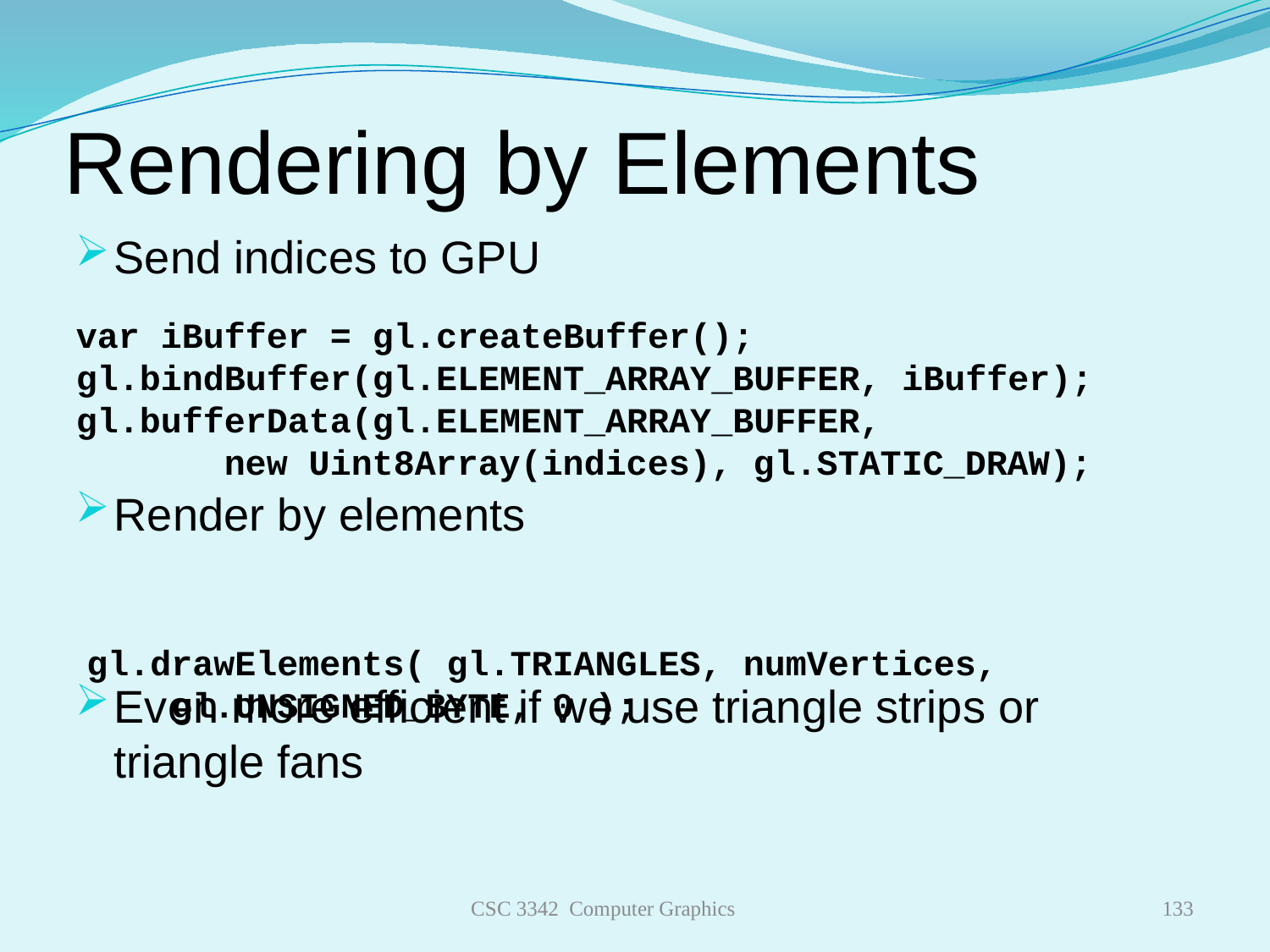

# Rendering by Elements
Send indices to GPU

Render by elements

Even more efficient if we use triangle strips or triangle fans
var iBuffer = gl.createBuffer();
gl.bindBuffer(gl.ELEMENT_ARRAY_BUFFER, iBuffer);
gl.bufferData(gl.ELEMENT_ARRAY_BUFFER,
       new Uint8Array(indices), gl.STATIC_DRAW);
gl.drawElements( gl.TRIANGLES, numVertices,
    gl.UNSIGNED_BYTE, 0 );
CSC 3342  Computer Graphics
133